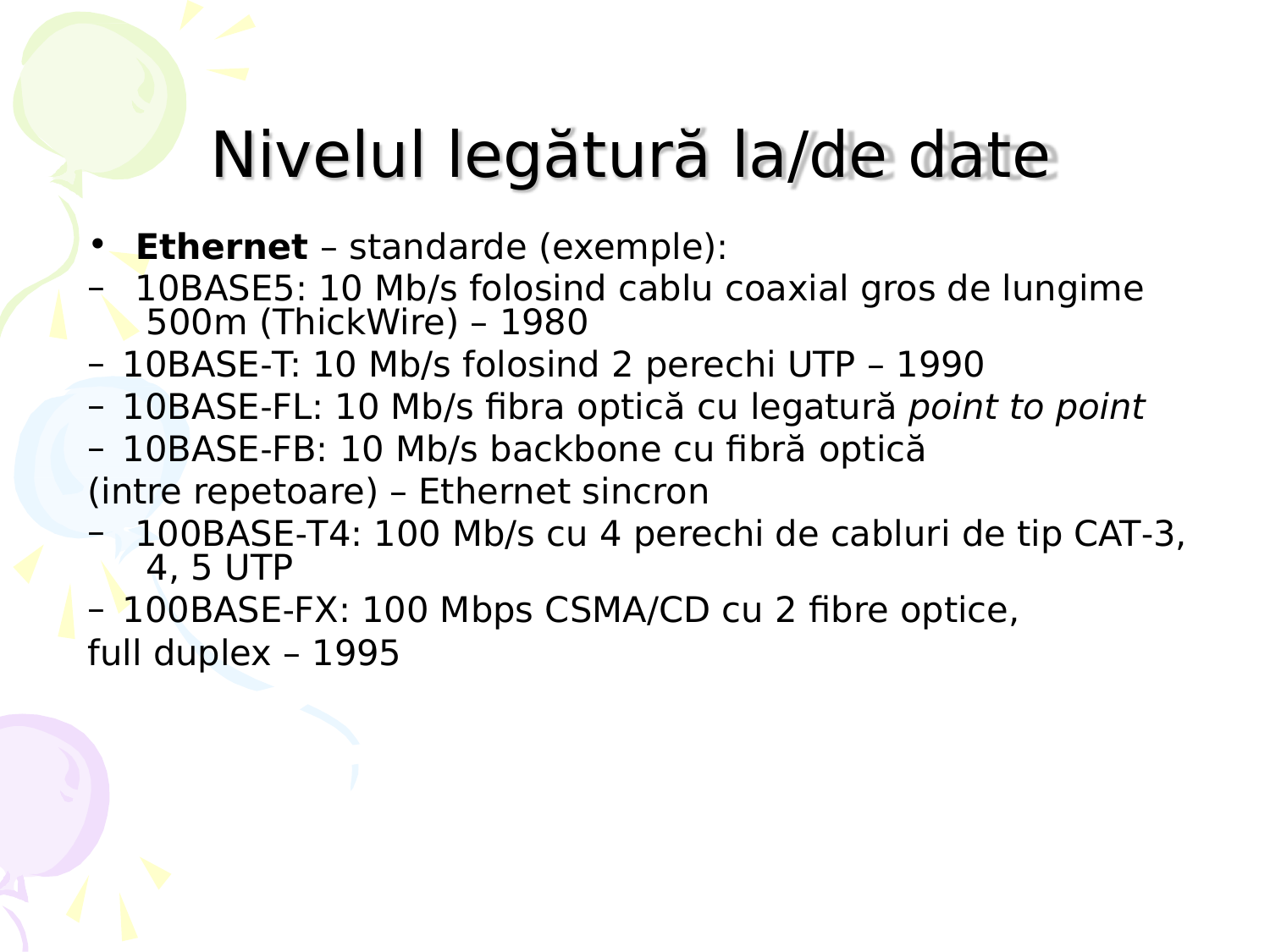

# Nivelul legătură la/de date
Ethernet – standarde (exemple):
10BASE5: 10 Mb/s folosind cablu coaxial gros de lungime  500m (ThickWire) – 1980
10BASE‐T: 10 Mb/s folosind 2 perechi UTP – 1990
10BASE‐FL: 10 Mb/s fibra optică cu legatură point to point
10BASE‐FB: 10 Mb/s backbone cu fibră optică
(intre repetoare) – Ethernet sincron
100BASE‐T4: 100 Mb/s cu 4 perechi de cabluri de tip CAT‐3,  4, 5 UTP
100BASE‐FX: 100 Mbps CSMA/CD cu 2 fibre optice,
full duplex – 1995